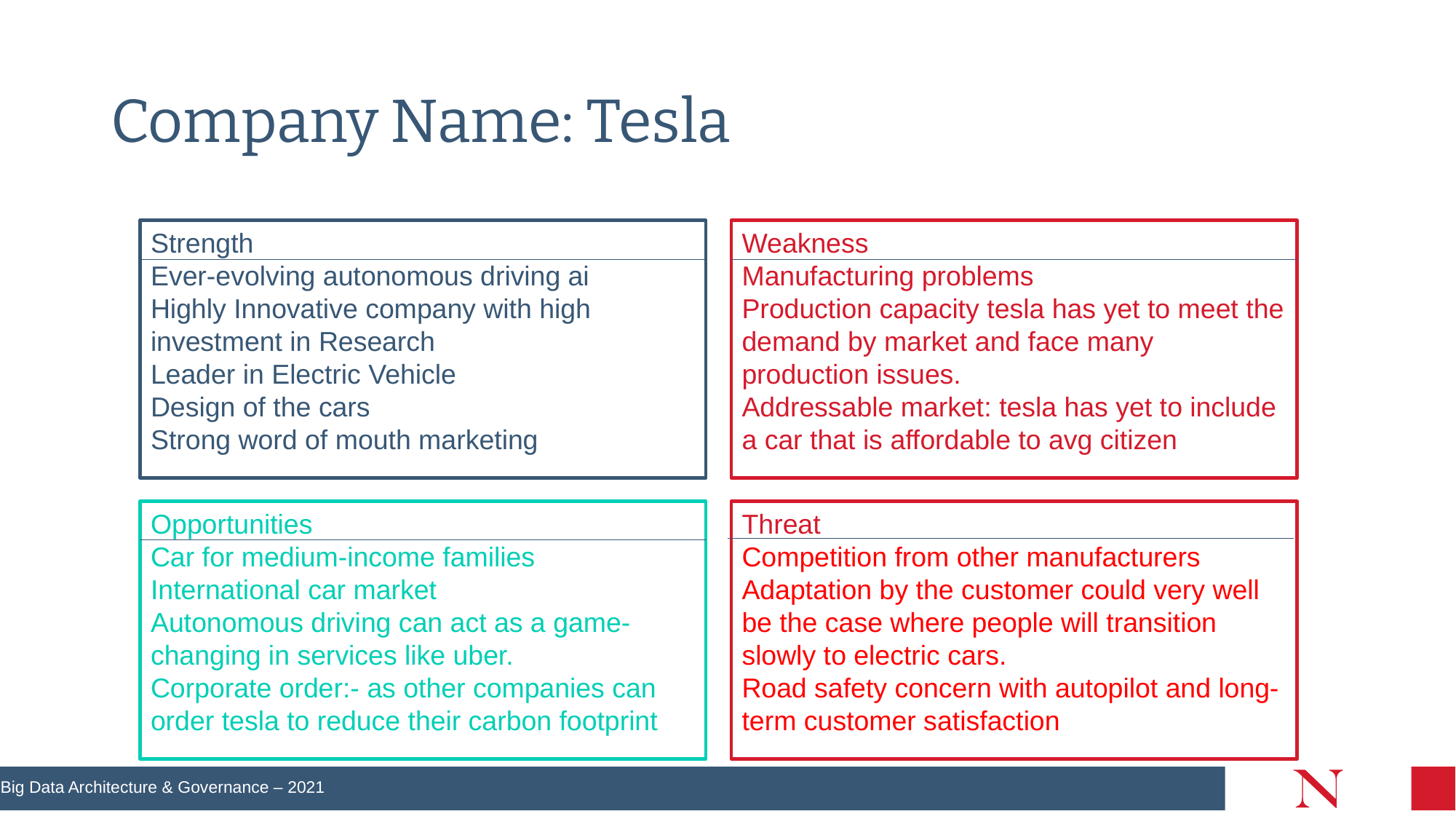

# Company Name: Tesla
Weakness
Manufacturing problems
Production capacity tesla has yet to meet the demand by market and face many production issues.
Addressable market: tesla has yet to include a car that is affordable to avg citizen

Strength
Ever-evolving autonomous driving ai
Highly Innovative company with high investment in Research
Leader in Electric Vehicle
Design of the cars
Strong word of mouth marketing

Threat
Competition from other manufacturers
Adaptation by the customer could very well be the case where people will transition slowly to electric cars.
Road safety concern with autopilot and long-term customer satisfaction

Opportunities
Car for medium-income families
International car market
Autonomous driving can act as a game-changing in services like uber.
Corporate order:- as other companies can order tesla to reduce their carbon footprint